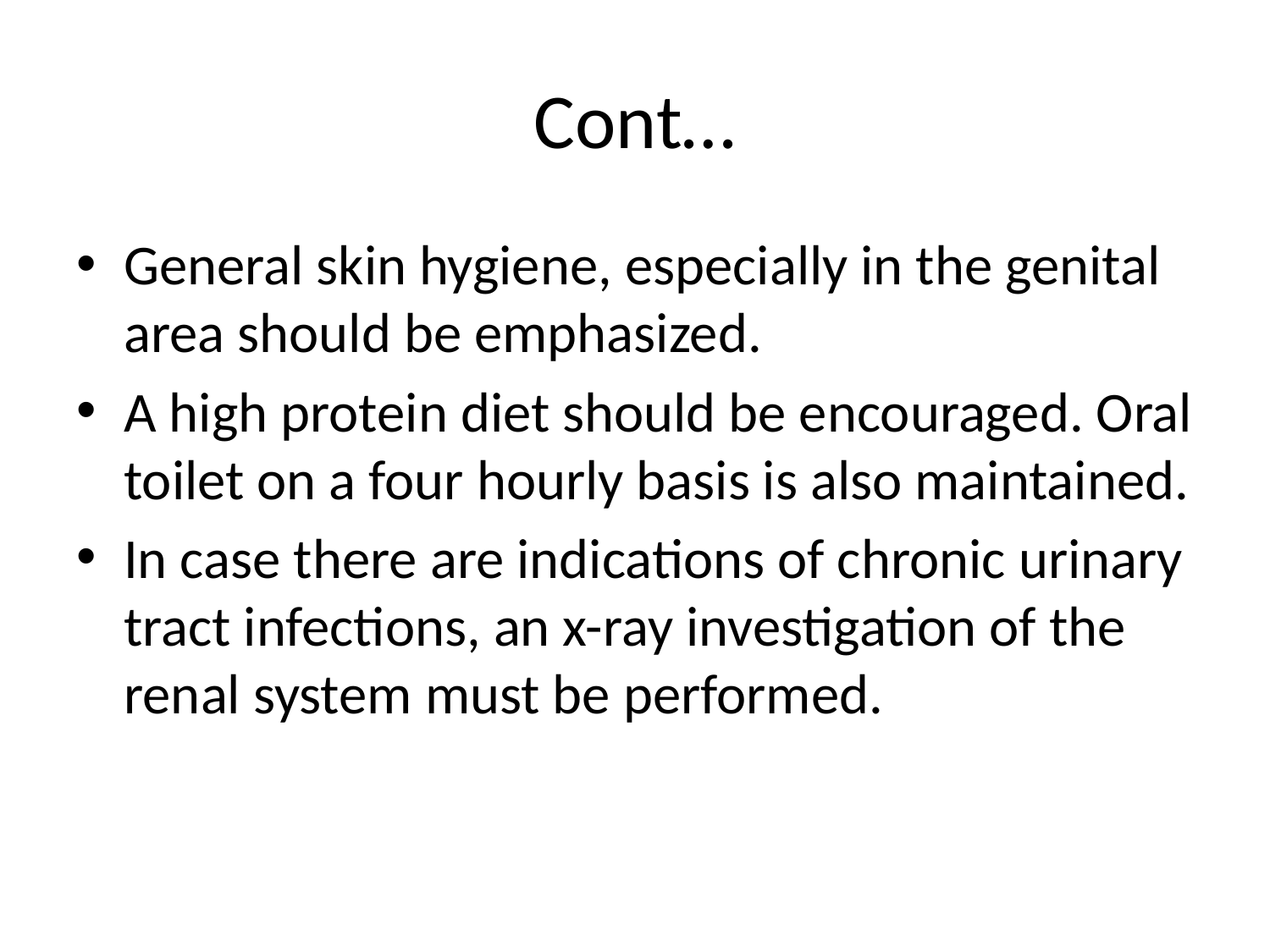

# Cont…
General skin hygiene, especially in the genital area should be emphasized.
A high protein diet should be encouraged. Oral toilet on a four hourly basis is also maintained.
In case there are indications of chronic urinary tract infections, an x-ray investigation of the renal system must be performed.